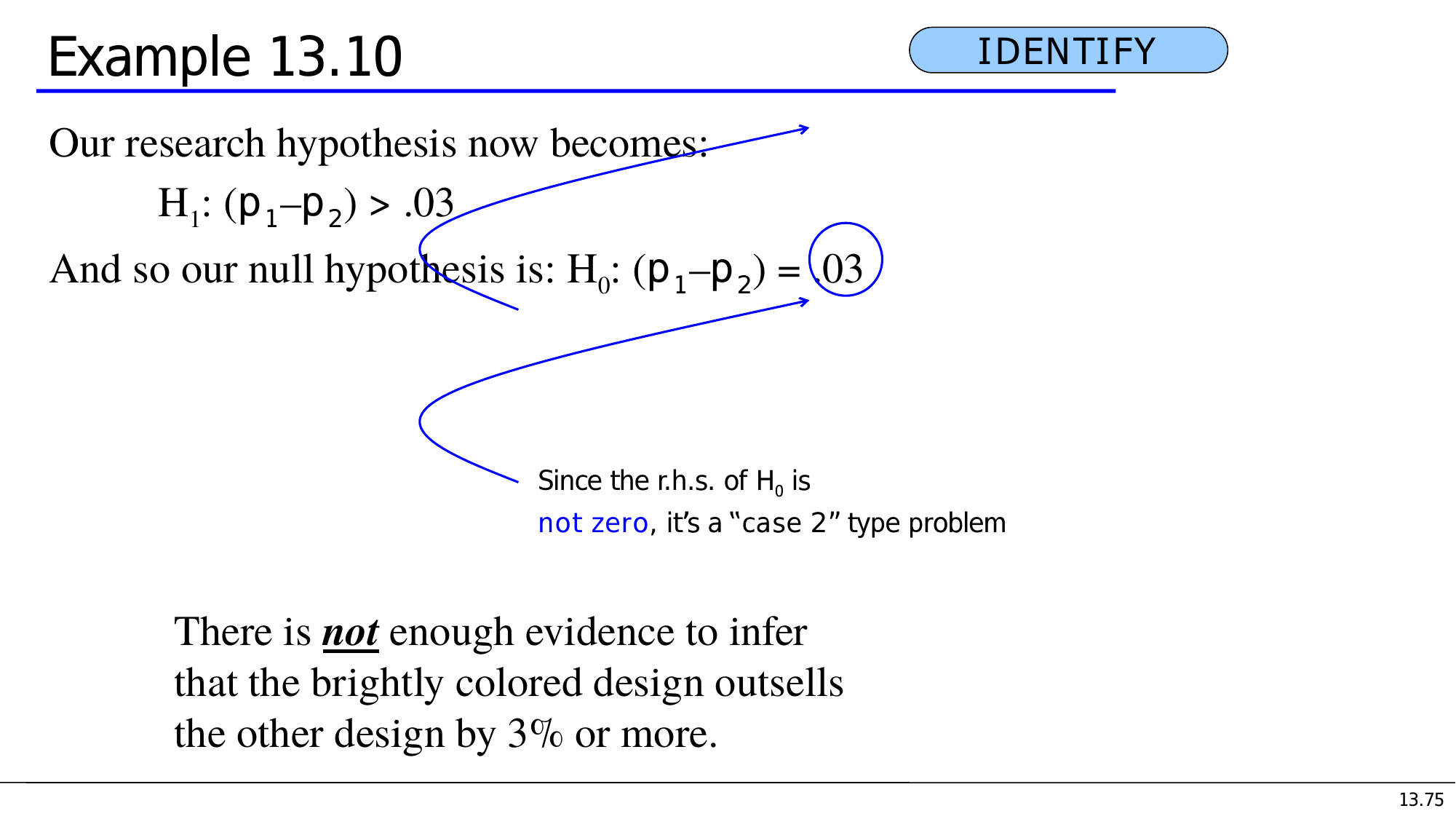

# Example 13.10
IDENTIFY
Our research hypothesis now becomes:
	H1: (p1–p2) > .03
And so our null hypothesis is: H0: (p1–p2) = .03

Since the r.h.s. of H0 is
not zero, it’s a “case 2” type problem
There is not enough evidence to infer that the brightly colored design outsells the other design by 3% or more.
13.75